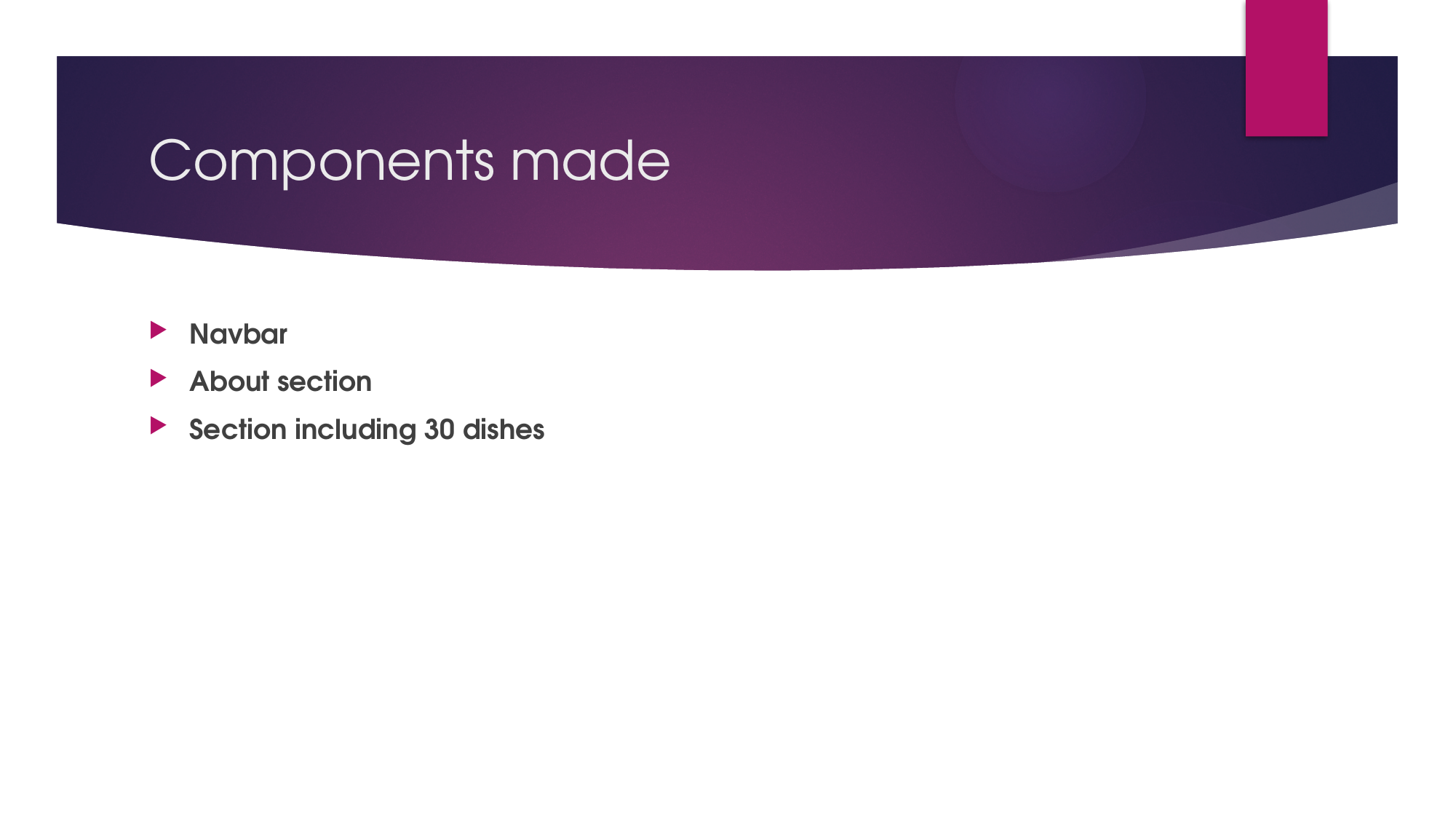

# Components made
Navbar
About section
Section including 30 dishes